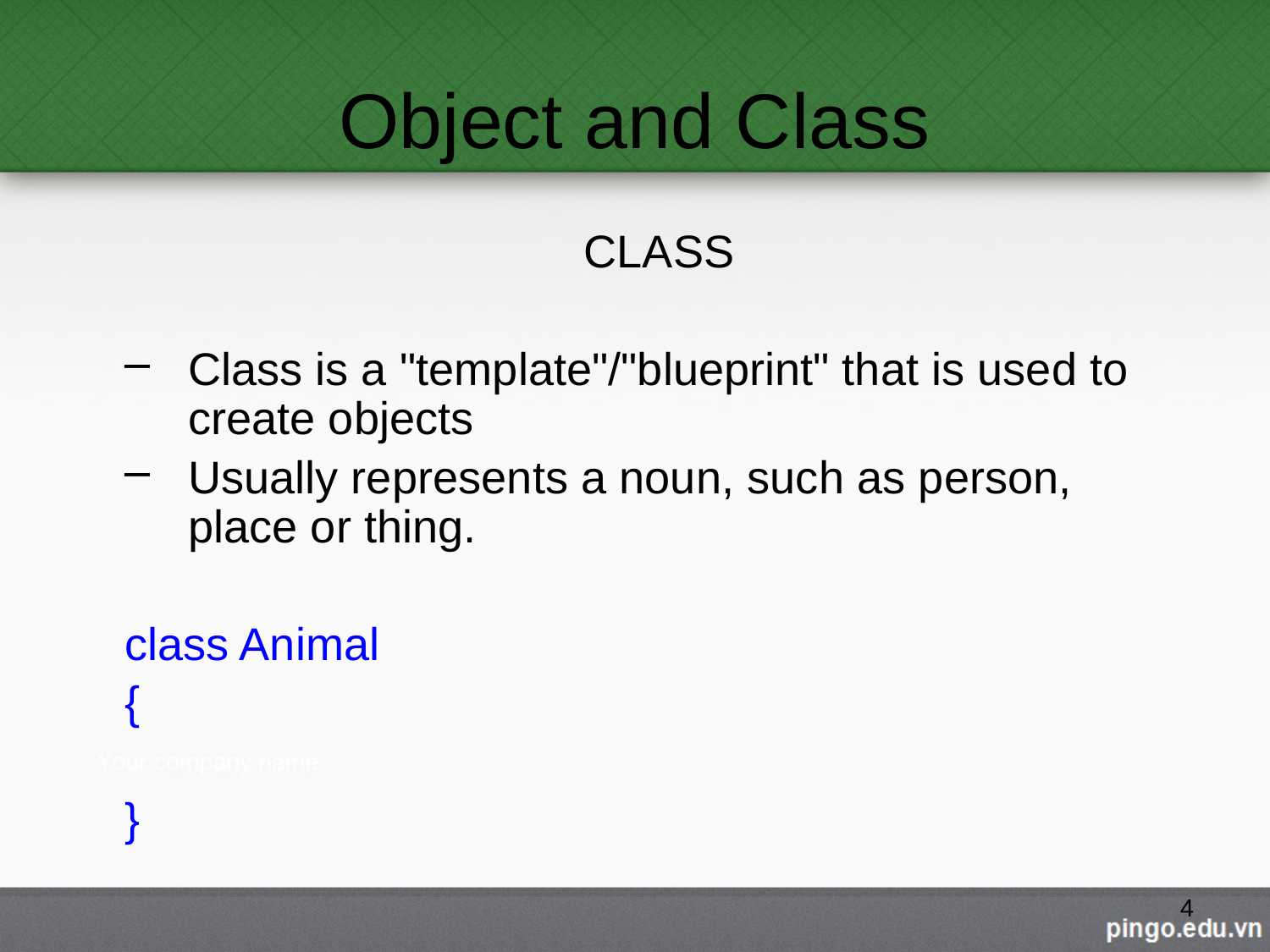

# Object and Class
CLASS

Class is a "template"/"blueprint" that is used to create objects
Usually represents a noun, such as person, place or thing.

class Animal
{

}
4